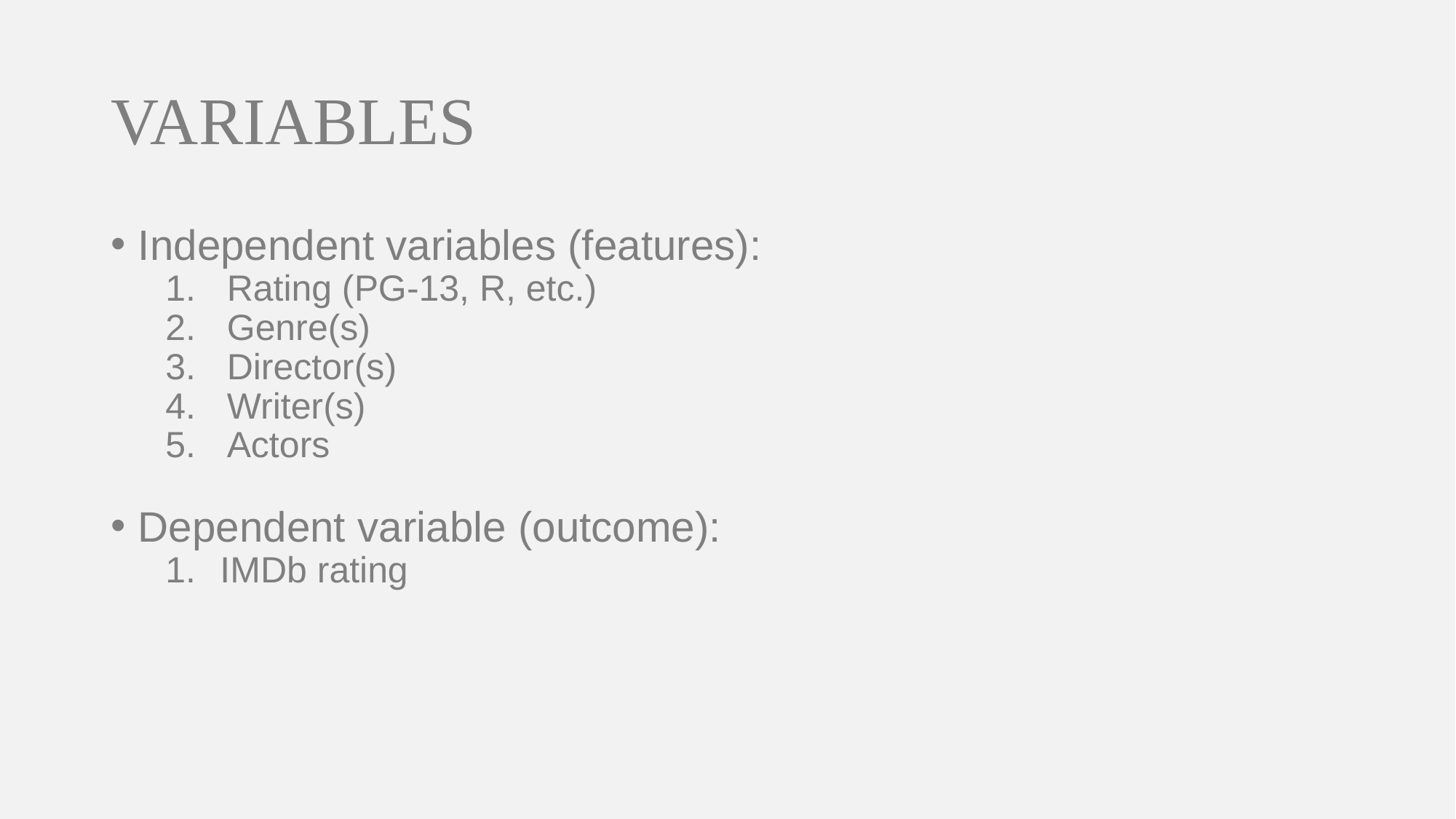

# VARIABLES
Independent variables (features):
Rating (PG-13, R, etc.)
Genre(s)
Director(s)
Writer(s)
Actors

Dependent variable (outcome):
IMDb rating